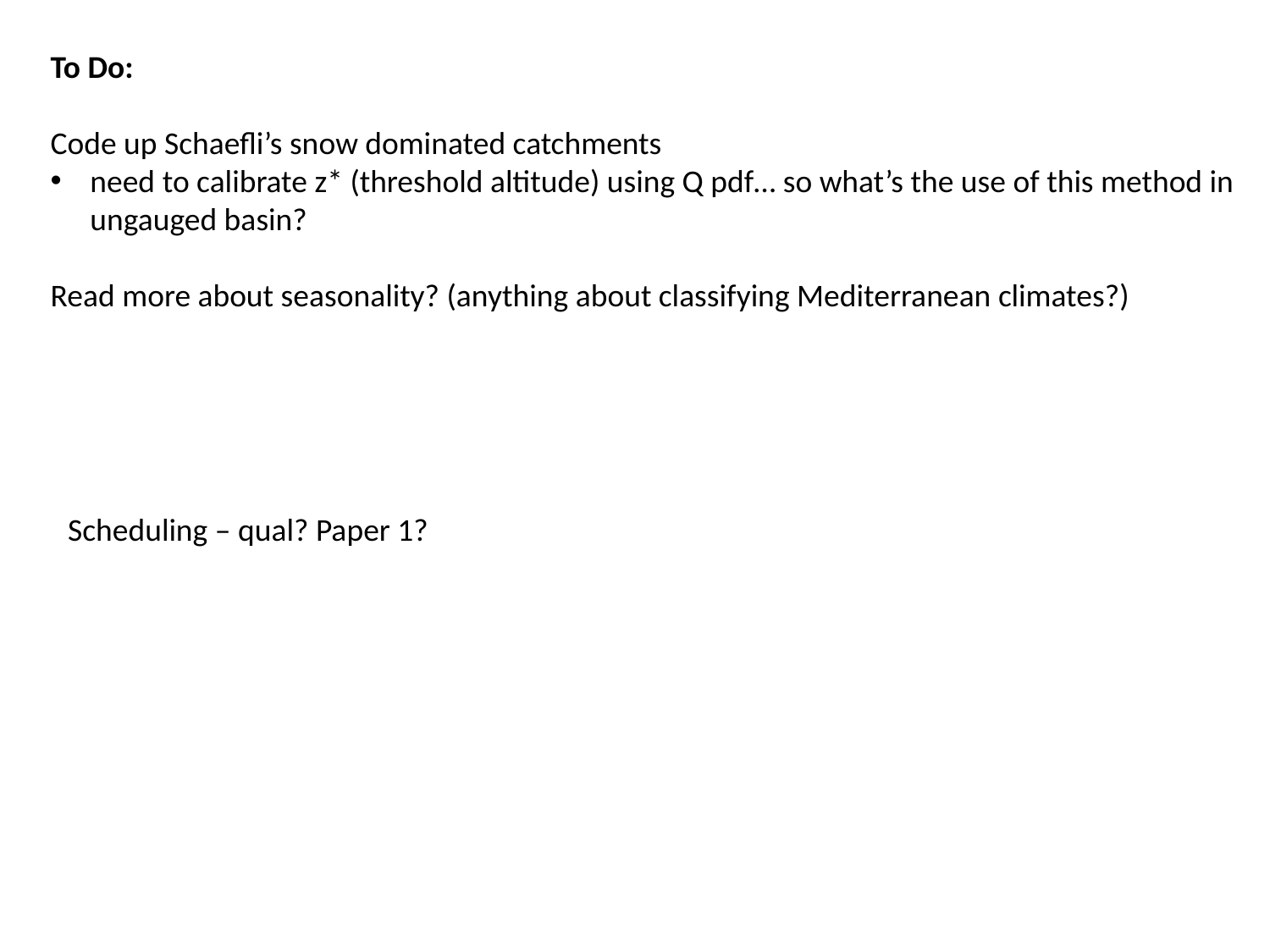

To Do:

Code up Schaefli’s snow dominated catchments
need to calibrate z* (threshold altitude) using Q pdf… so what’s the use of this method in ungauged basin?

Read more about seasonality? (anything about classifying Mediterranean climates?)
Scheduling – qual? Paper 1?